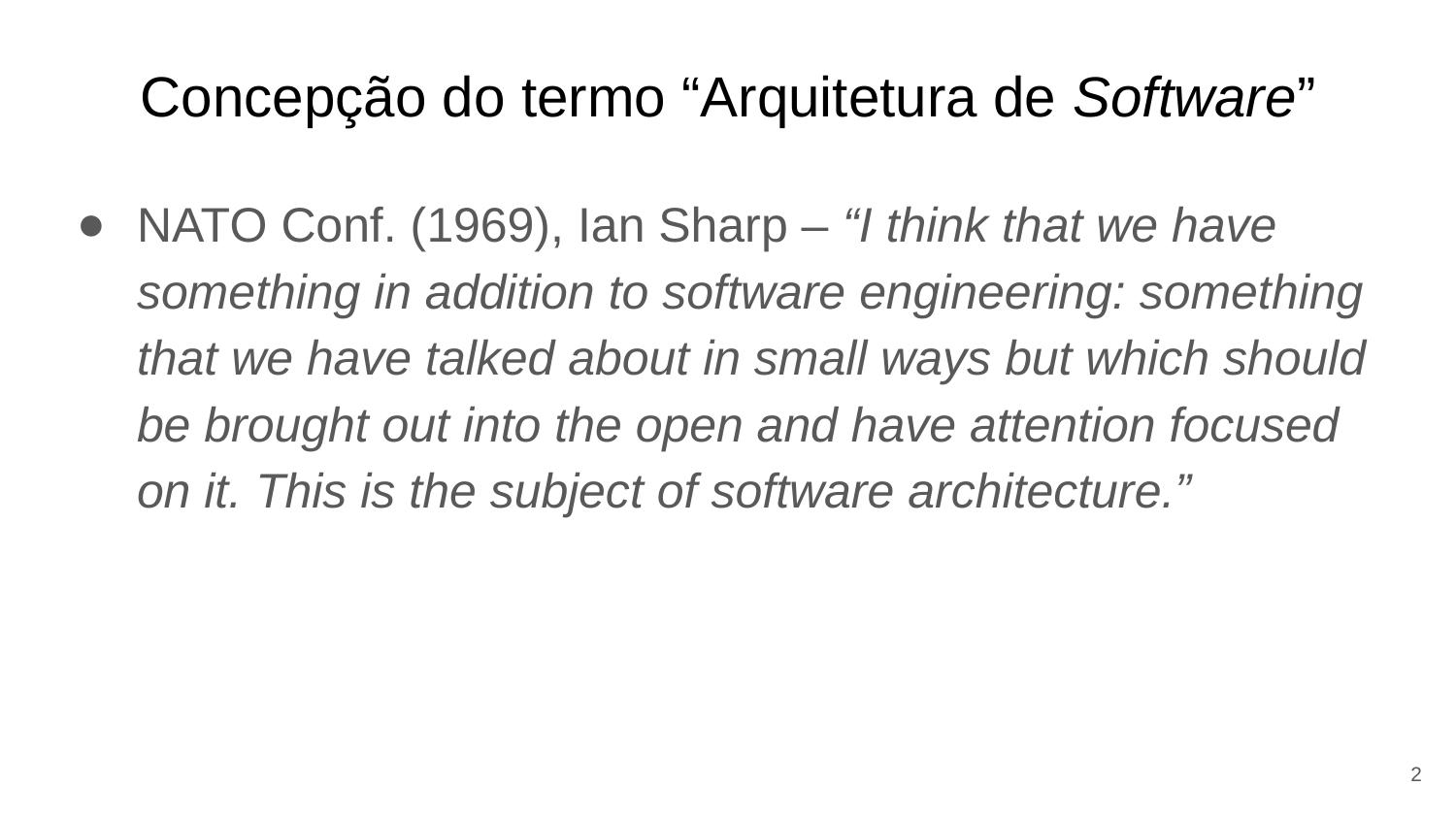

# Concepção do termo “Arquitetura de Software”
NATO Conf. (1969), Ian Sharp – “I think that we have something in addition to software engineering: something that we have talked about in small ways but which should be brought out into the open and have attention focused on it. This is the subject of software architecture.”

2